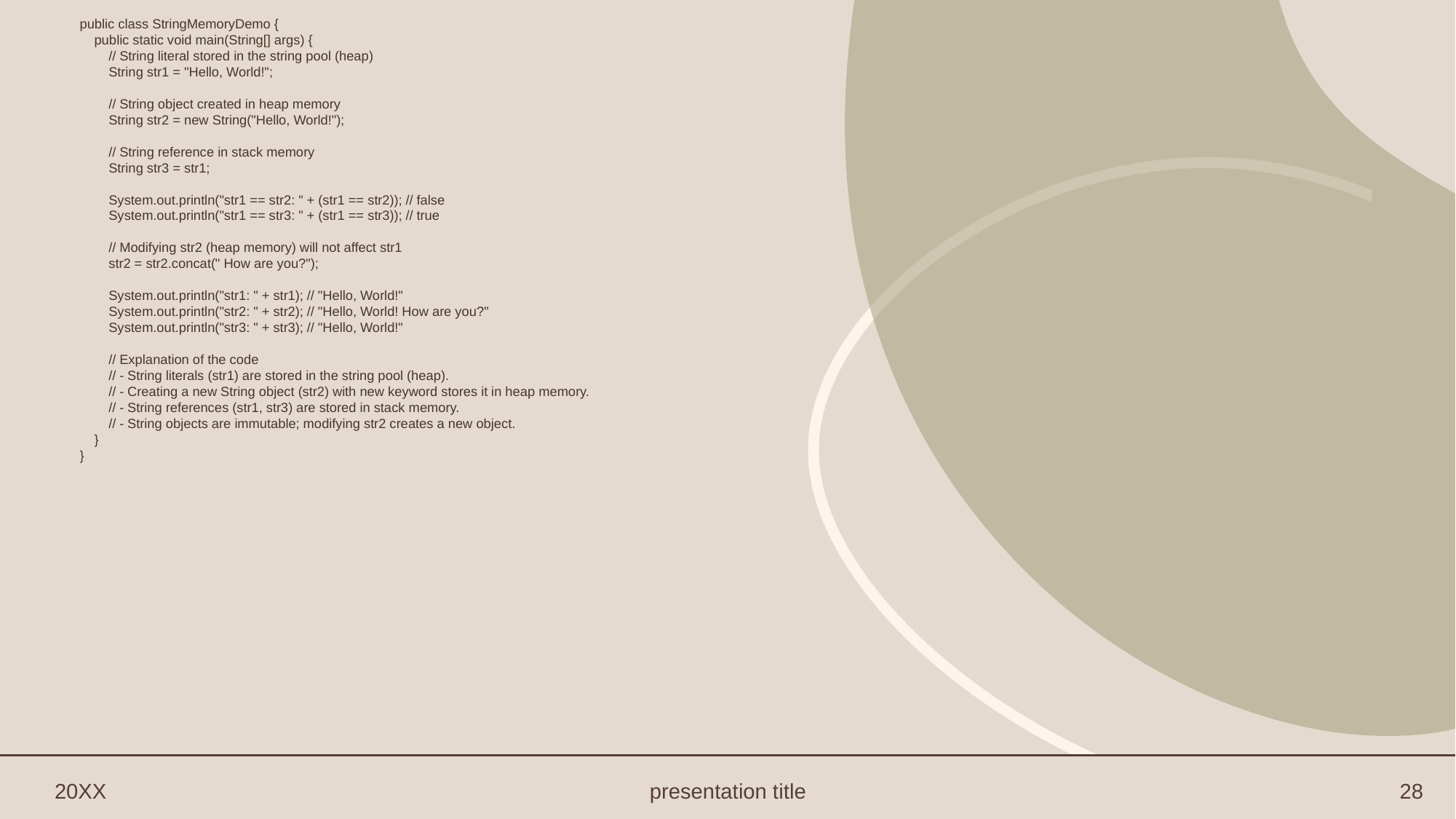

public class StringMemoryDemo {
    public static void main(String[] args) {
        // String literal stored in the string pool (heap)
        String str1 = "Hello, World!";

        // String object created in heap memory
        String str2 = new String("Hello, World!");

        // String reference in stack memory
        String str3 = str1;

        System.out.println("str1 == str2: " + (str1 == str2)); // false
        System.out.println("str1 == str3: " + (str1 == str3)); // true

        // Modifying str2 (heap memory) will not affect str1
        str2 = str2.concat(" How are you?");

        System.out.println("str1: " + str1); // "Hello, World!"
        System.out.println("str2: " + str2); // "Hello, World! How are you?"
        System.out.println("str3: " + str3); // "Hello, World!"

        // Explanation of the code
        // - String literals (str1) are stored in the string pool (heap).
        // - Creating a new String object (str2) with new keyword stores it in heap memory.
        // - String references (str1, str3) are stored in stack memory.
        // - String objects are immutable; modifying str2 creates a new object.
    }
}

#
20XX
presentation title
28